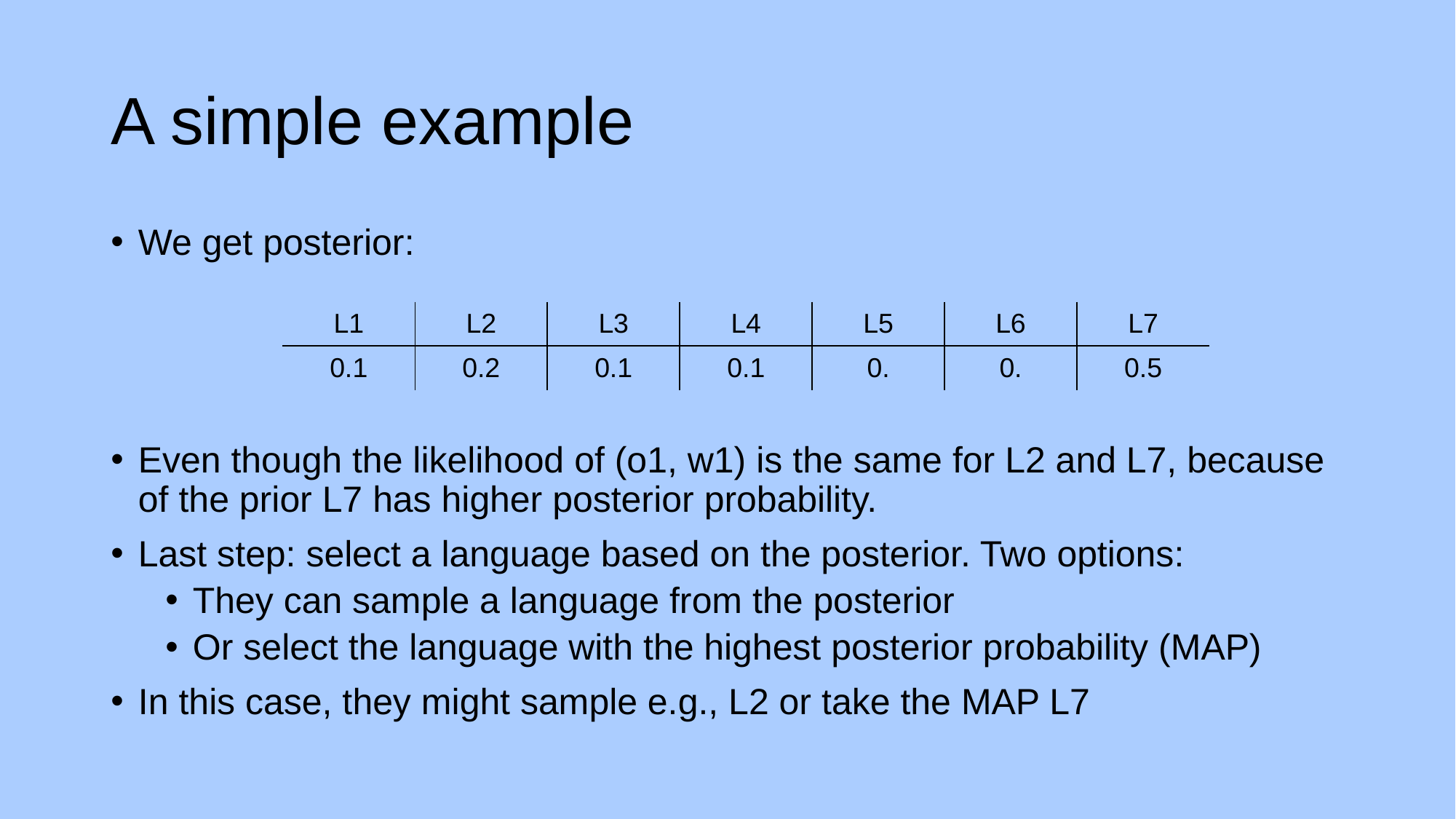

# A simple example
We get posterior:

Even though the likelihood of (o1, w1) is the same for L2 and L7, because of the prior L7 has higher posterior probability.
Last step: select a language based on the posterior. Two options:
They can sample a language from the posterior
Or select the language with the highest posterior probability (MAP)
In this case, they might sample e.g., L2 or take the MAP L7
| L1 | L2 | L3 | L4 | L5 | L6 | L7 |
| --- | --- | --- | --- | --- | --- | --- |
| 0.1 | 0.2 | 0.1 | 0.1 | 0. | 0. | 0.5 |